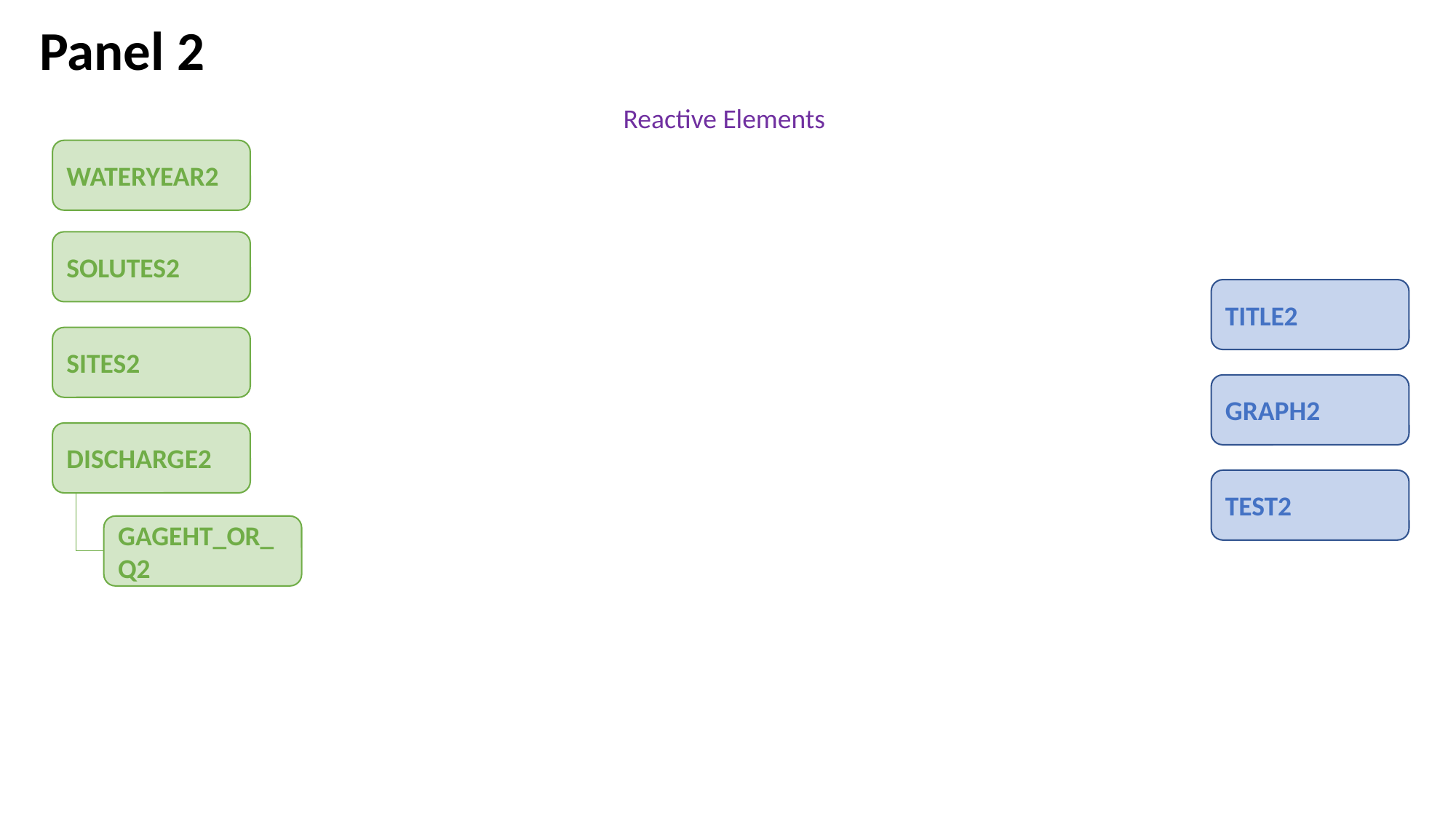

Panel 2
Reactive Elements
WATERYEAR2
SOLUTES2
TITLE2
SITES2
GRAPH2
DISCHARGE2
GAGEHT_OR_Q2
TEST2